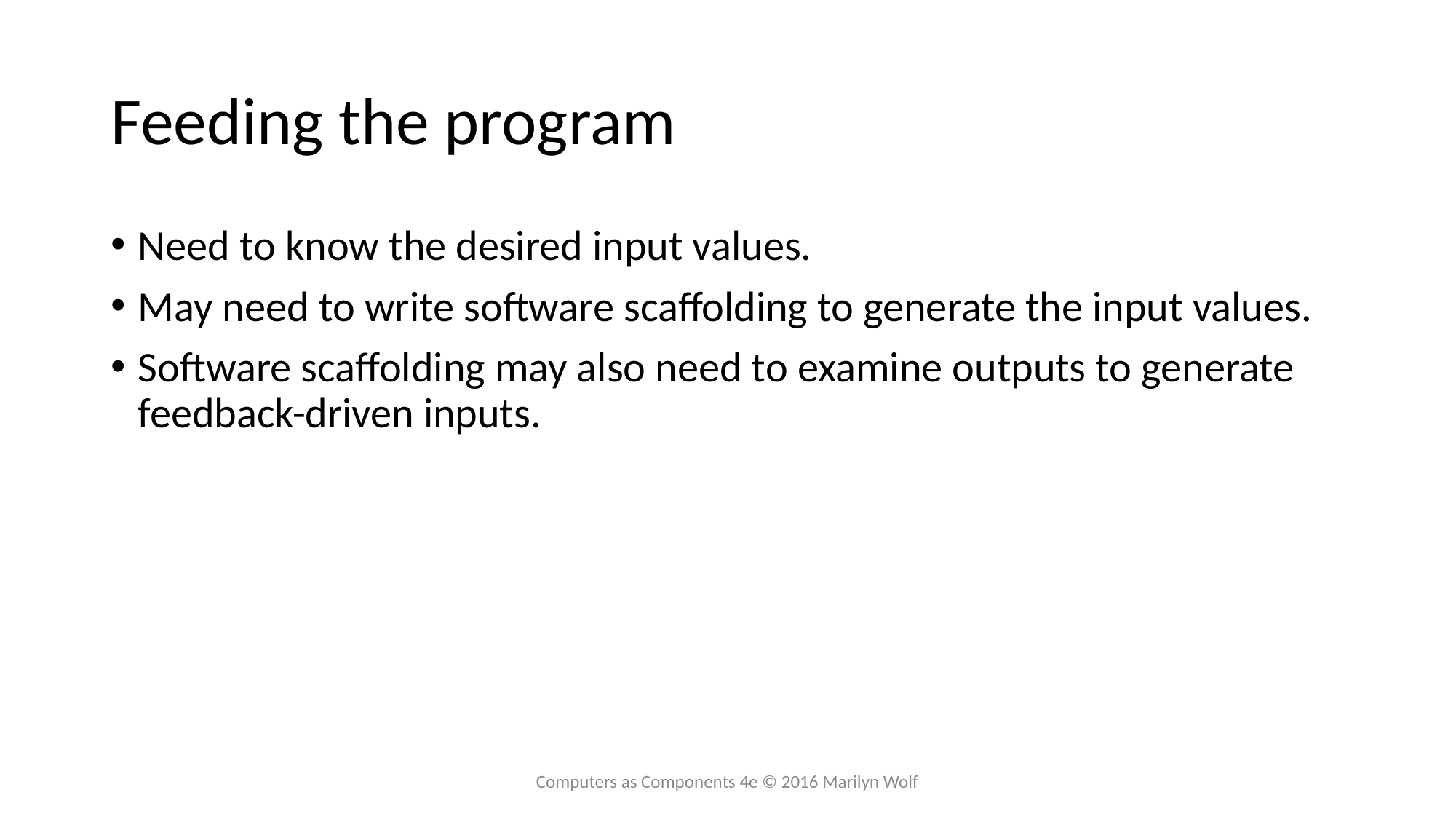

# Feeding the program
Need to know the desired input values.
May need to write software scaffolding to generate the input values.
Software scaffolding may also need to examine outputs to generate feedback-driven inputs.
Computers as Components 4e © 2016 Marilyn Wolf